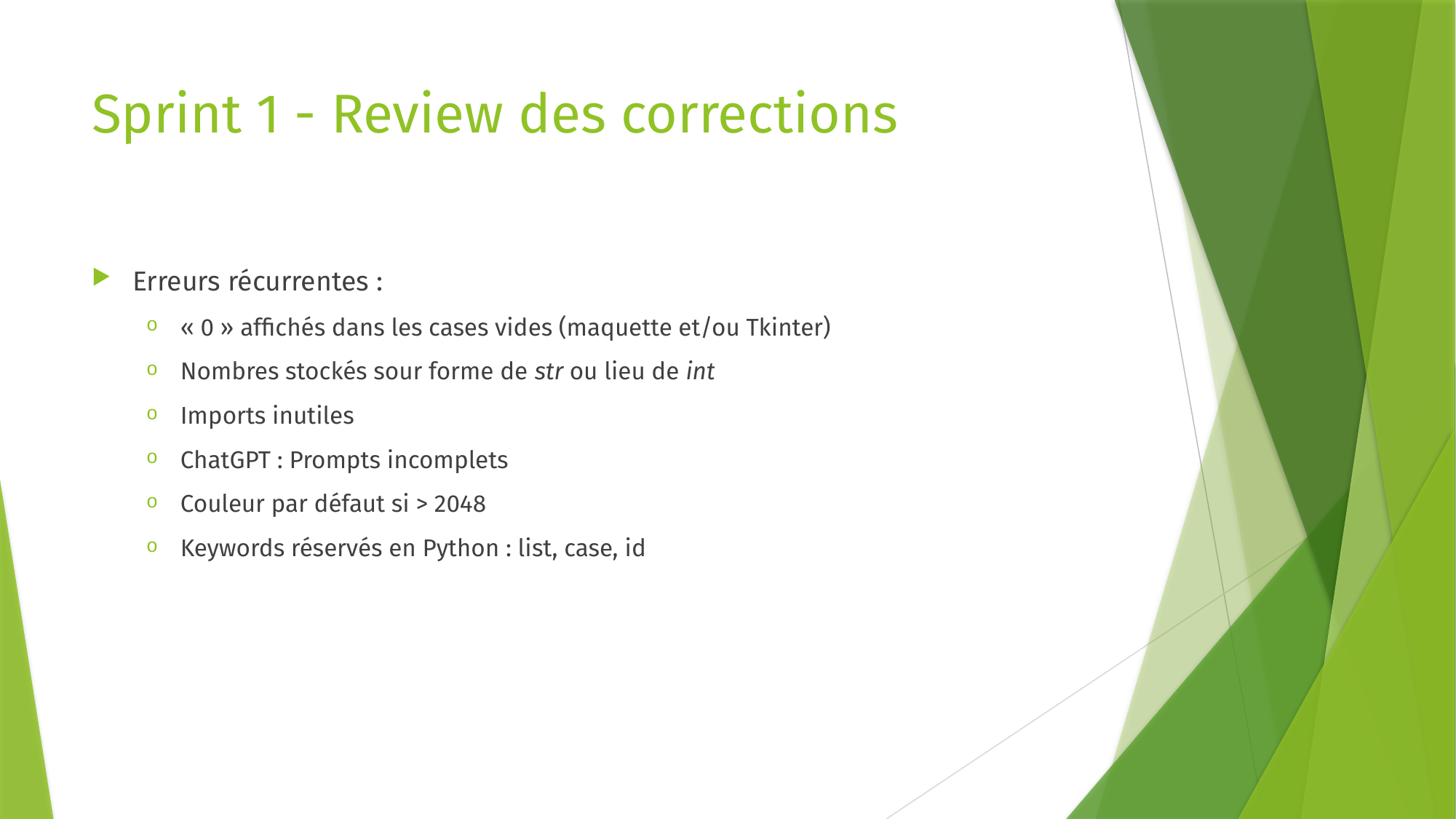

# Sprint 1 - Review des corrections
Erreurs récurrentes :
« 0 » affichés dans les cases vides (maquette et/ou Tkinter)
Nombres stockés sour forme de str ou lieu de int
Imports inutiles
ChatGPT : Prompts incomplets
Couleur par défaut si > 2048
Keywords réservés en Python : list, case, id